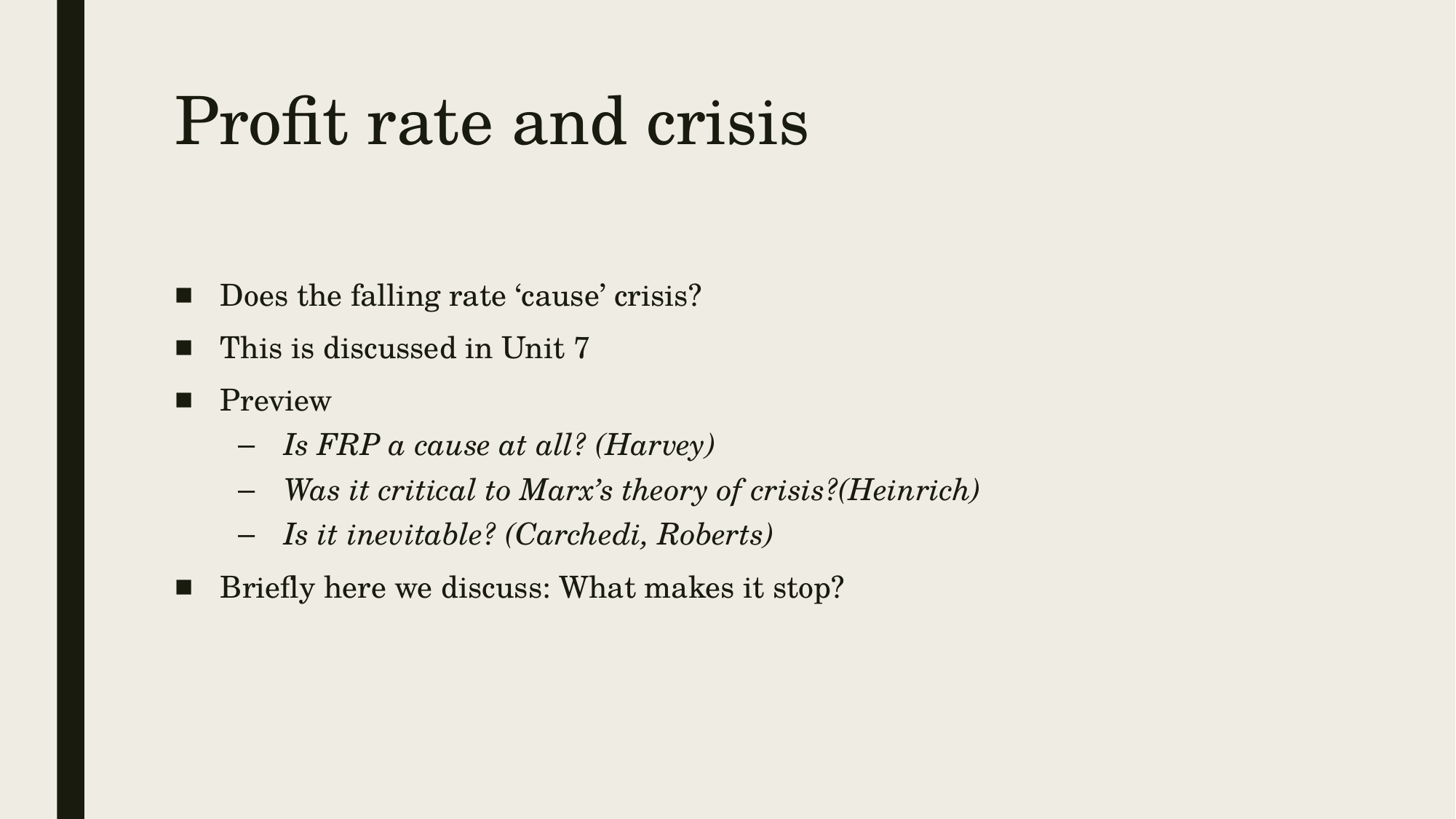

# Profit rate and crisis
Does the falling rate ‘cause’ crisis?
This is discussed in Unit 7
Preview
Is FRP a cause at all? (Harvey)
Was it critical to Marx’s theory of crisis?(Heinrich)
Is it inevitable? (Carchedi, Roberts)
Briefly here we discuss: What makes it stop?